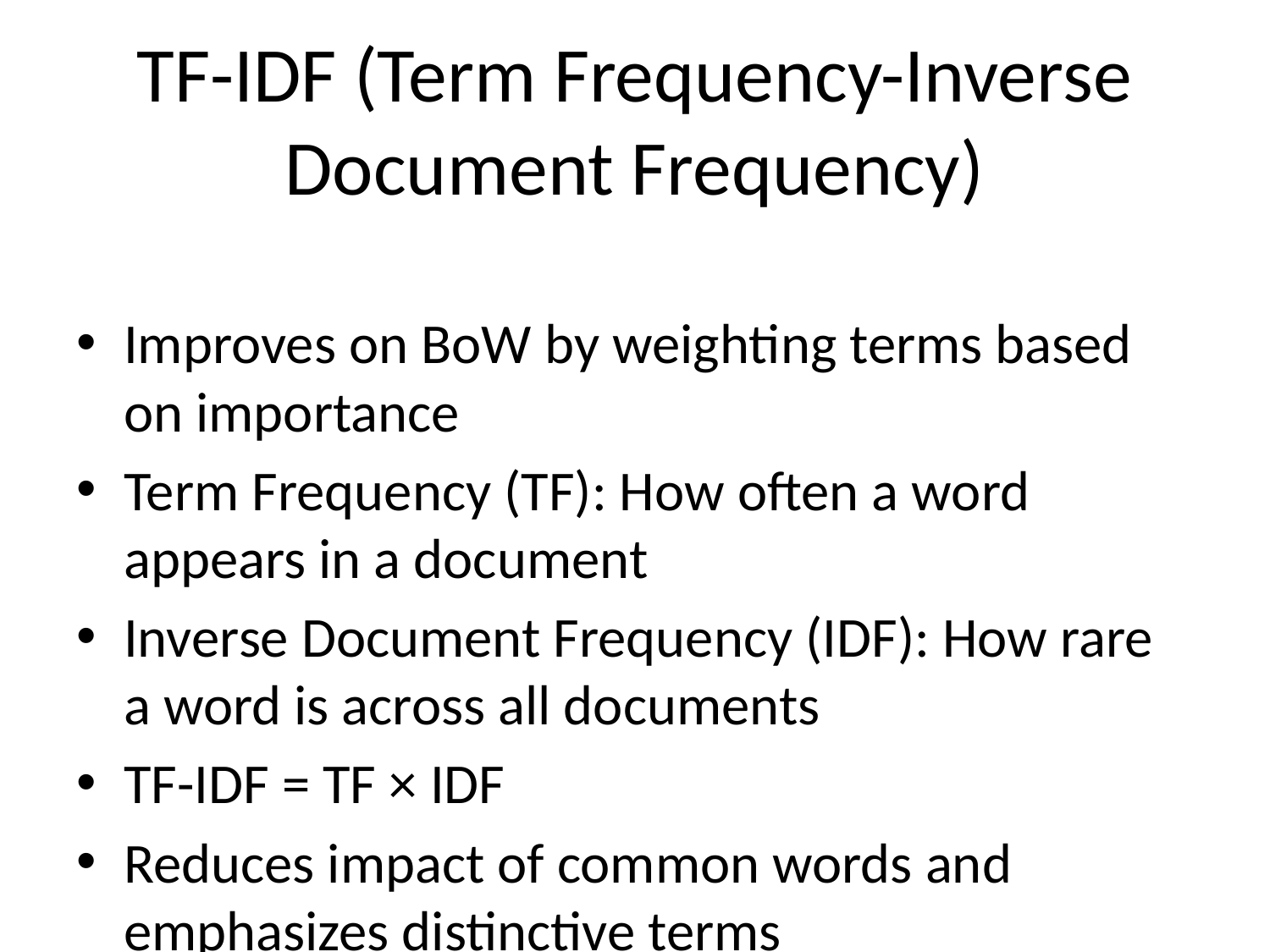

# TF-IDF (Term Frequency-Inverse Document Frequency)

Improves on BoW by weighting terms based on importance
Term Frequency (TF): How often a word appears in a document
Inverse Document Frequency (IDF): How rare a word is across all documents
TF-IDF = TF × IDF
Reduces impact of common words and emphasizes distinctive terms